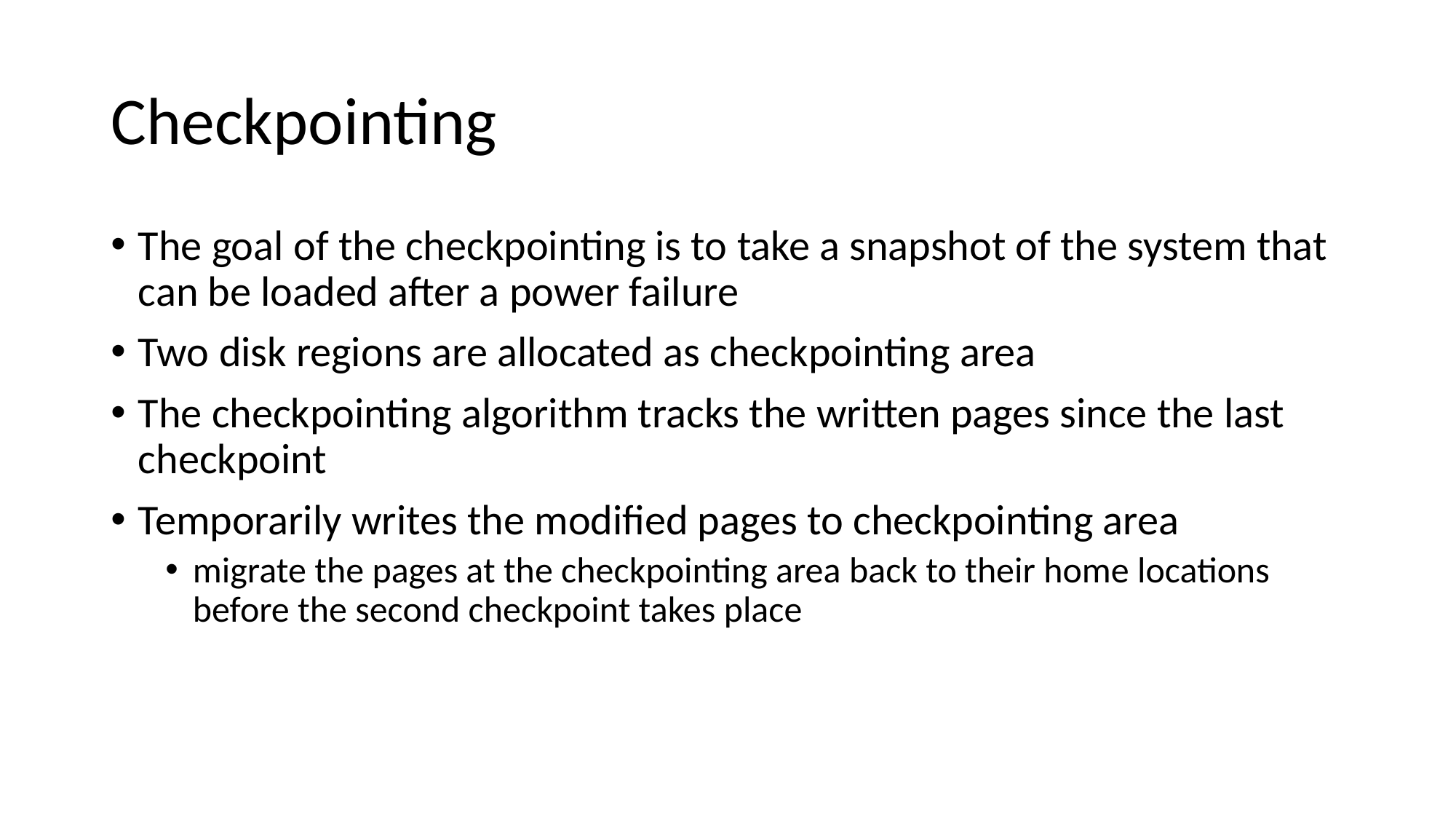

# Checkpointing
The goal of the checkpointing is to take a snapshot of the system that can be loaded after a power failure
Two disk regions are allocated as checkpointing area
The checkpointing algorithm tracks the written pages since the last checkpoint
Temporarily writes the modified pages to checkpointing area
migrate the pages at the checkpointing area back to their home locations before the second checkpoint takes place